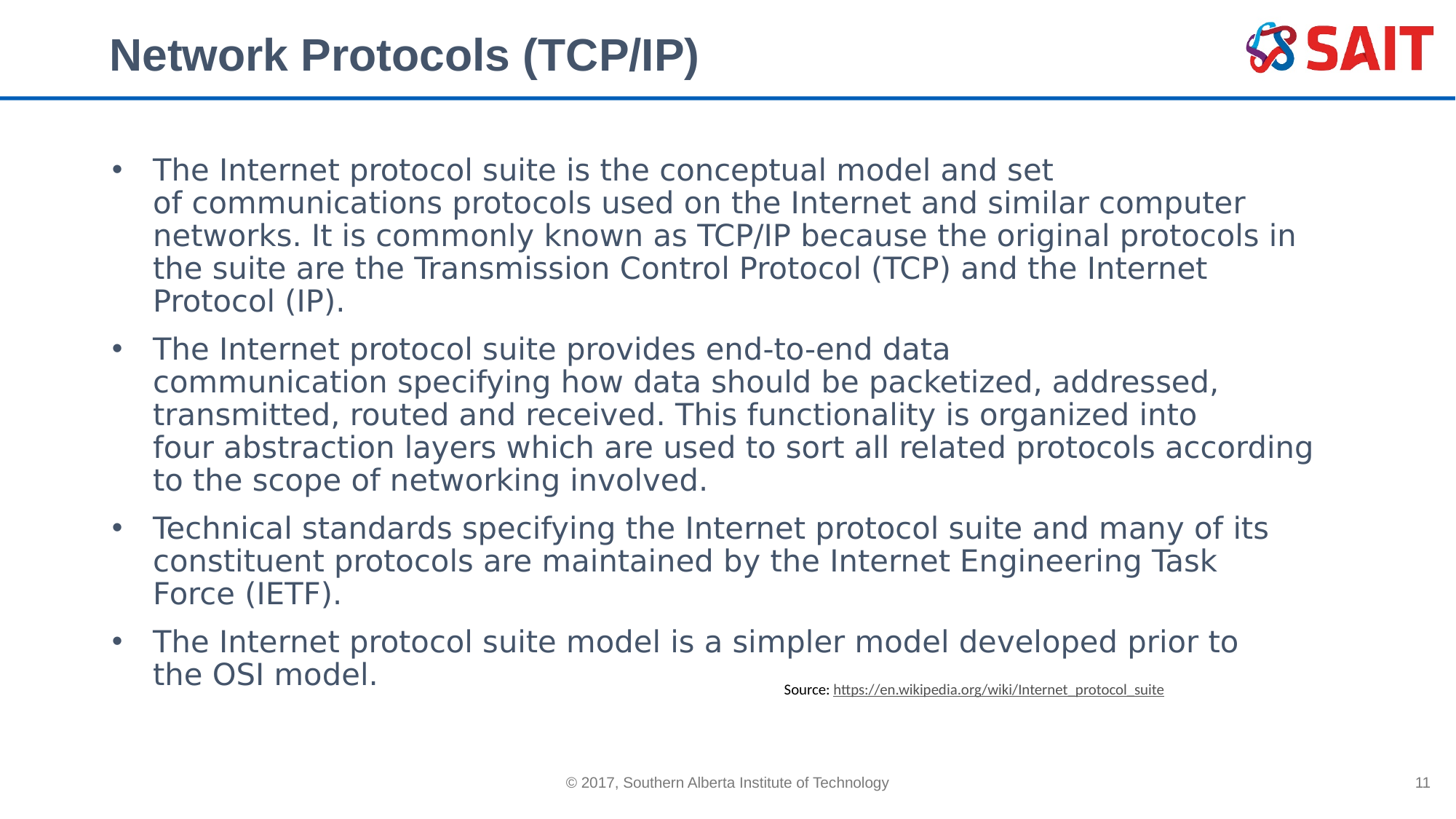

# Network Protocols (TCP/IP)
The Internet protocol suite is the conceptual model and set of communications protocols used on the Internet and similar computer networks. It is commonly known as TCP/IP because the original protocols in the suite are the Transmission Control Protocol (TCP) and the Internet Protocol (IP).
The Internet protocol suite provides end-to-end data communication specifying how data should be packetized, addressed, transmitted, routed and received. This functionality is organized into four abstraction layers which are used to sort all related protocols according to the scope of networking involved.
Technical standards specifying the Internet protocol suite and many of its constituent protocols are maintained by the Internet Engineering Task Force (IETF).
The Internet protocol suite model is a simpler model developed prior to the OSI model.
Source: https://en.wikipedia.org/wiki/Internet_protocol_suite